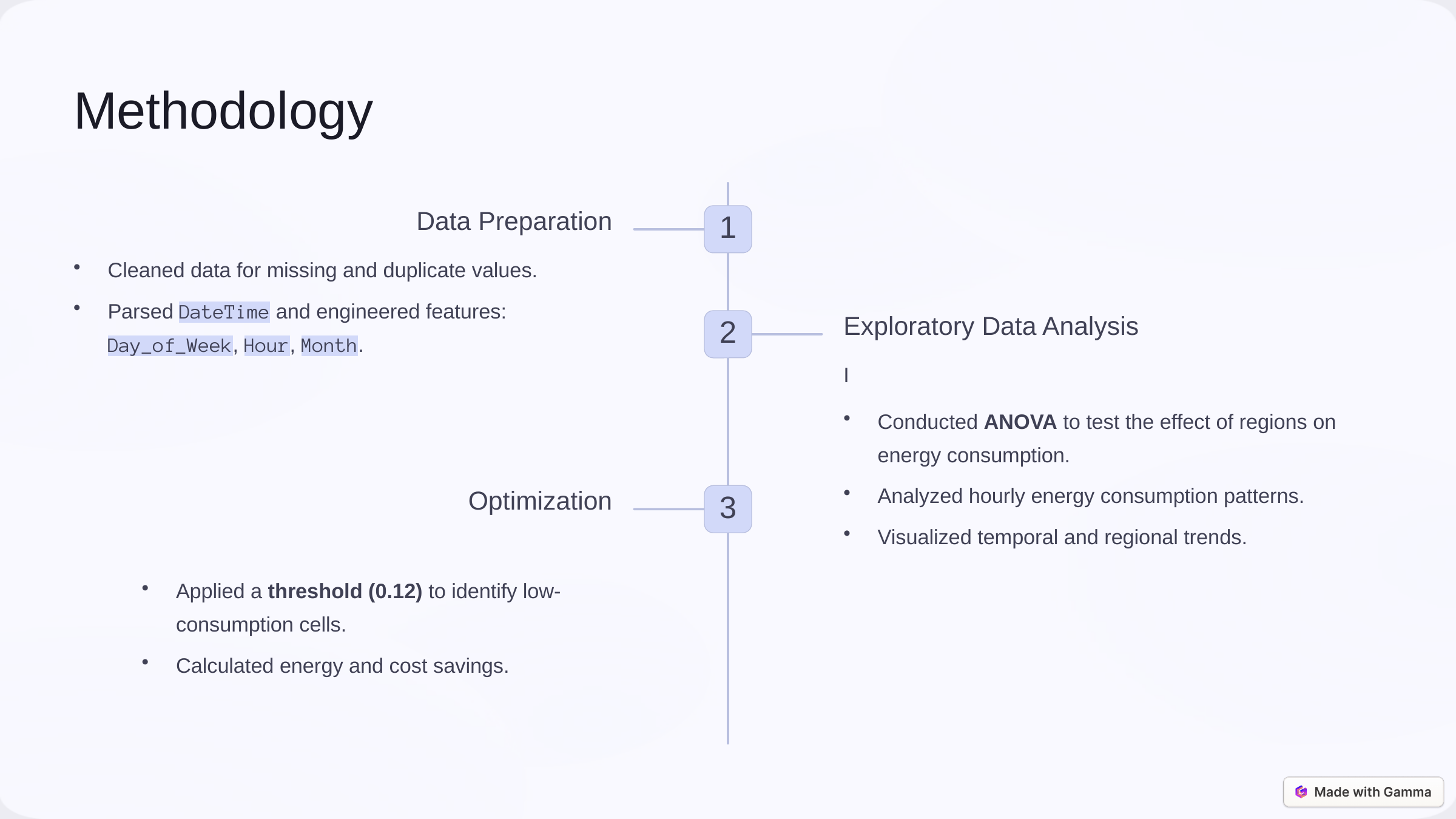

Methodology

Data Preparation

1

Cleaned data for missing and duplicate values.
Parsed DateTime and engineered features: Day_of_Week, Hour, Month.
Exploratory Data Analysis

2

I
Conducted ANOVA to test the effect of regions on energy consumption.
Analyzed hourly energy consumption patterns.
Optimization

3

Visualized temporal and regional trends.

Applied a threshold (0.12) to identify low-consumption cells.
Calculated energy and cost savings.